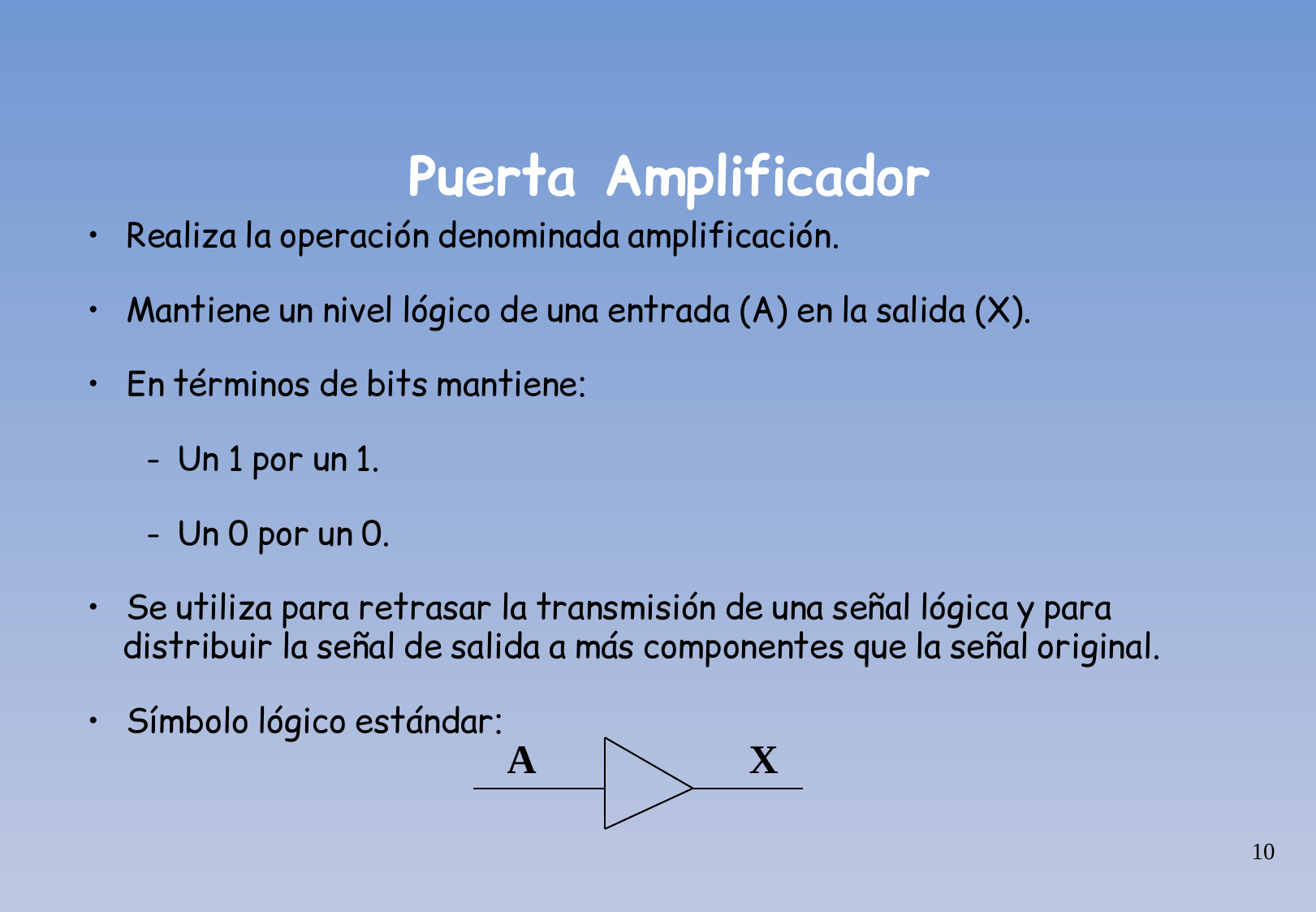

Puerta  Amplificador
•   Realiza la operación denominada amplificación.

•   Mantiene un nivel lógico de una entrada (A) en la salida (X).

•   En términos de bits mantiene:

		-  Un 1 por un 1.

		-  Un 0 por un 0.

•   Se utiliza para retrasar la transmisión de una señal lógica y para
	distribuir la señal de salida a más componentes que la señal original.

•   Símbolo lógico estándar:

A
X

10